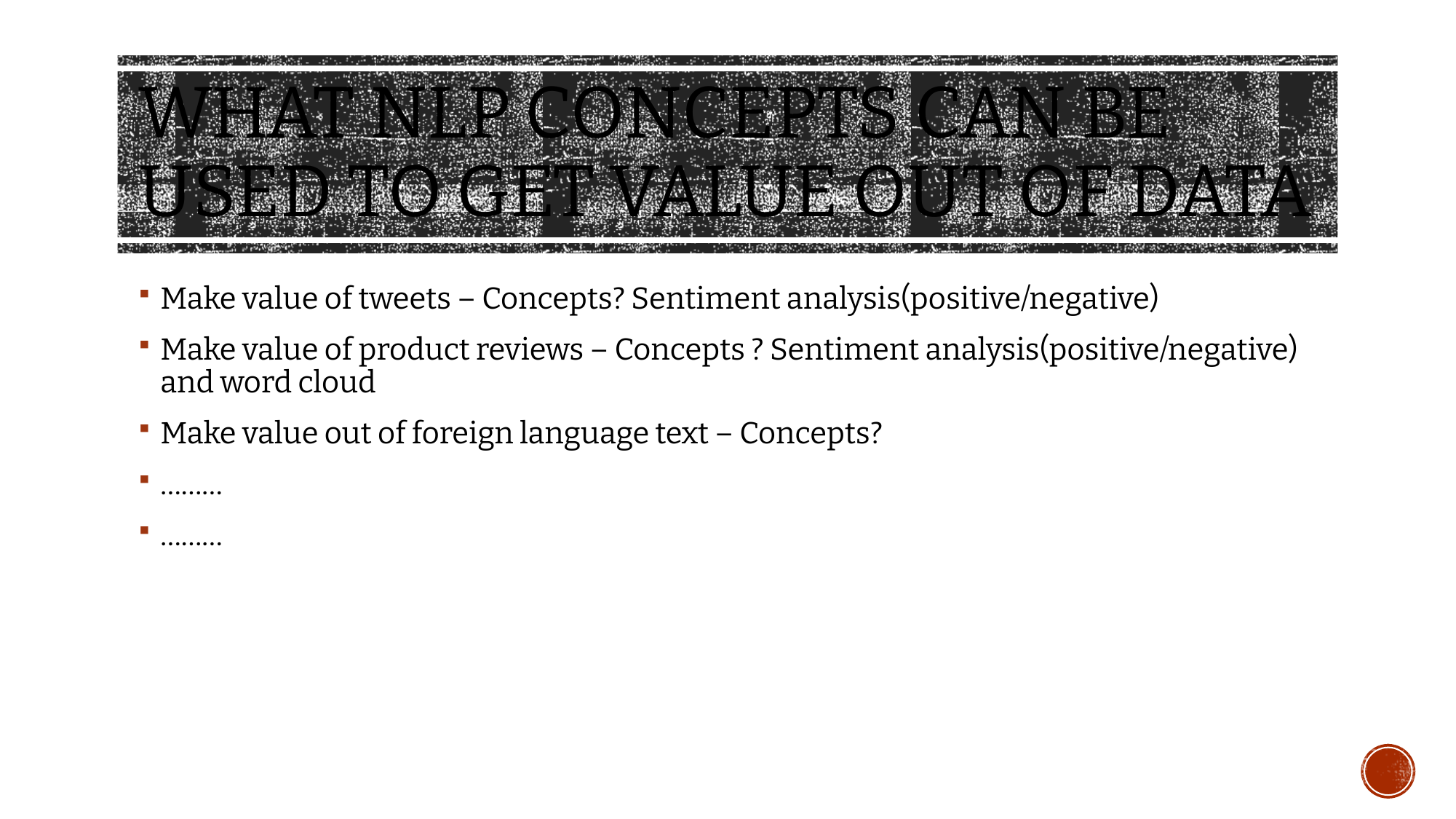

# What NLP concepts can be used to get value out of data

Make value of tweets – Concepts? Sentiment analysis(positive/negative)
Make value of product reviews – Concepts ? Sentiment analysis(positive/negative) and word cloud
Make value out of foreign language text – Concepts?
………
………